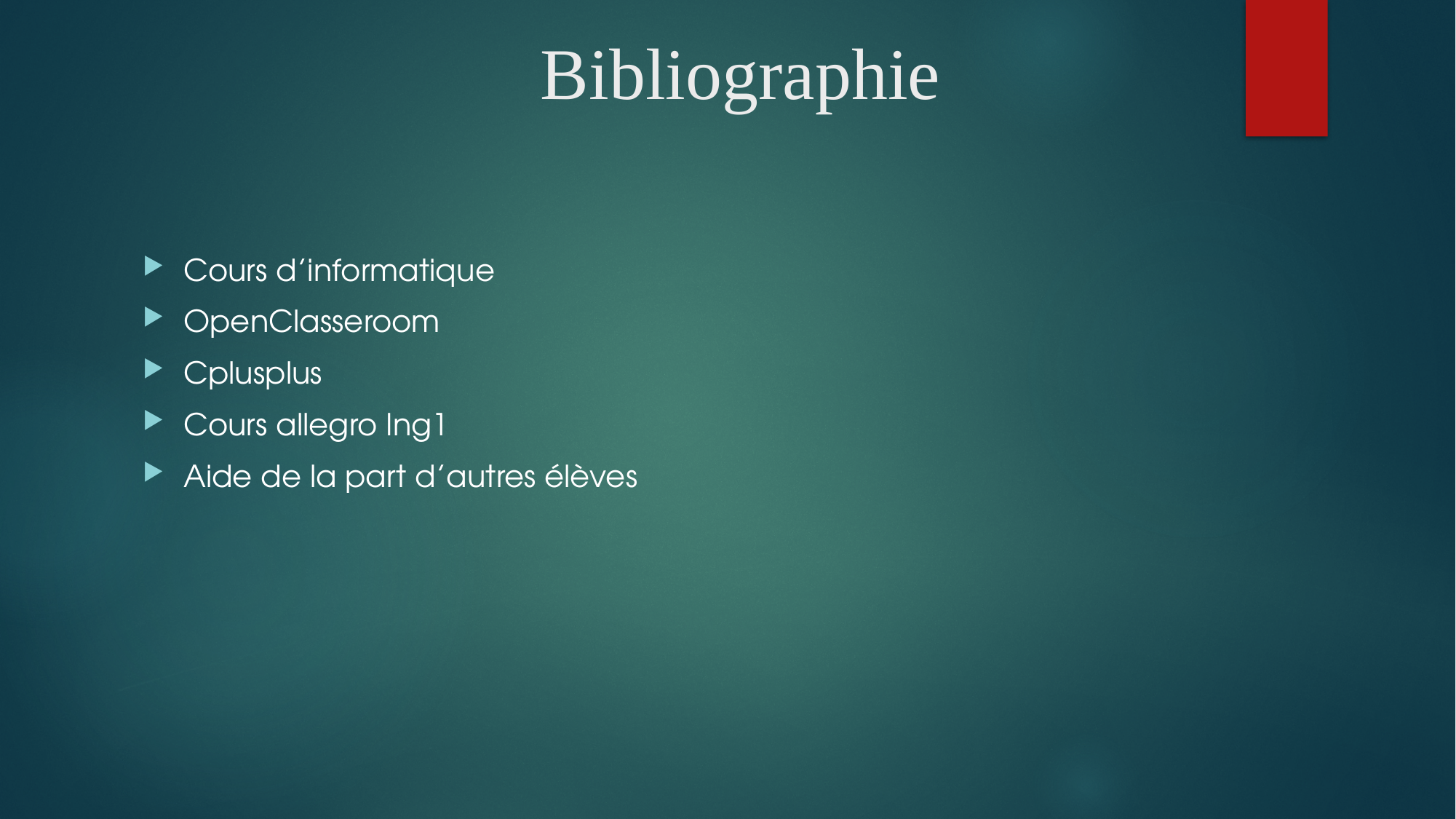

# Bibliographie
Cours d’informatique
OpenClasseroom
Cplusplus
Cours allegro Ing1
Aide de la part d’autres élèves